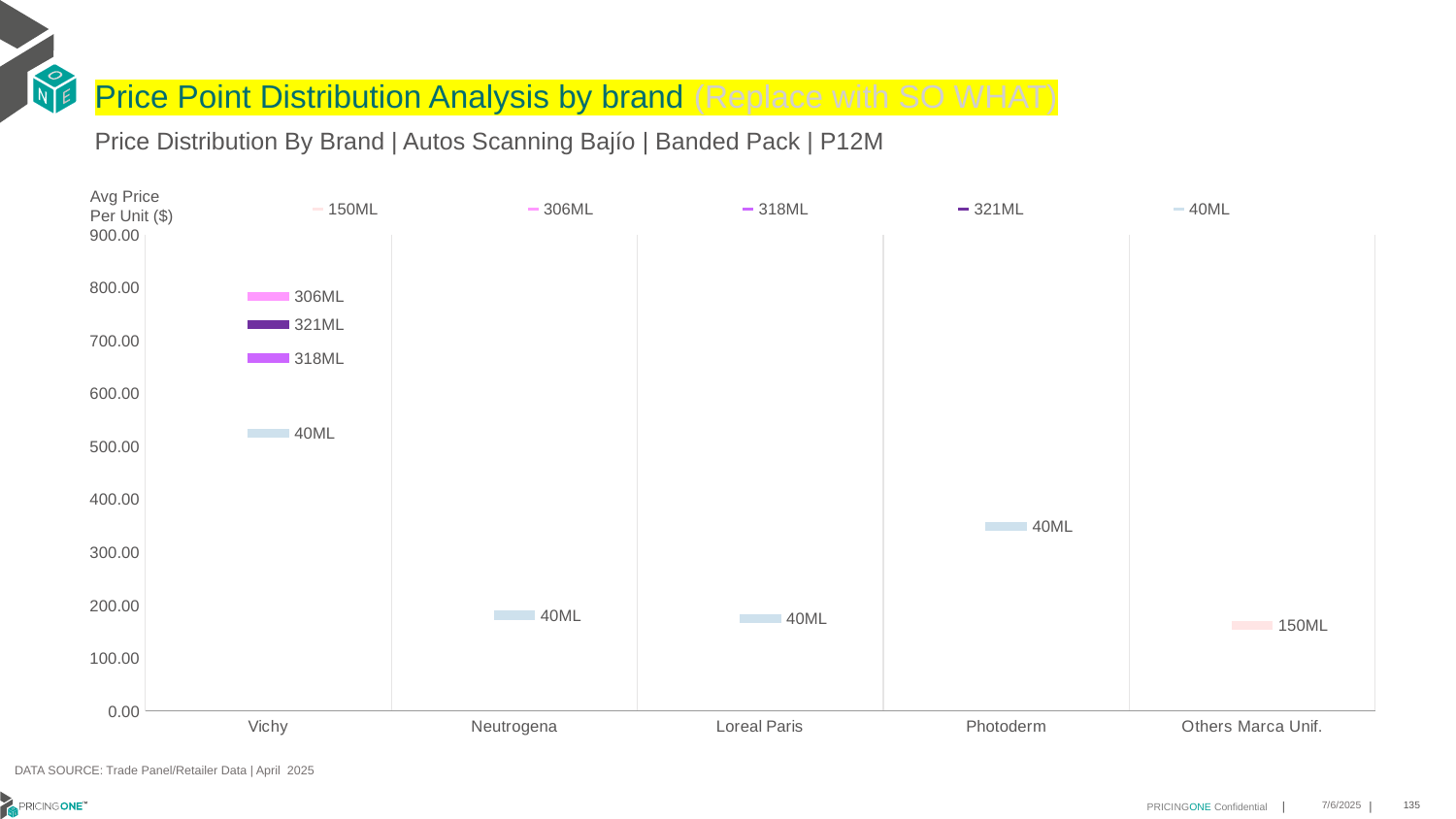

# Price Point Distribution Analysis by brand (Replace with SO WHAT)
Price Distribution By Brand | Autos Scanning Bajío | Banded Pack | P12M

### Chart

| Category | 150ML | 306ML | 318ML | 321ML | 40ML |
|---|---|---|---|---|---|
| Vichy | None | 784.0 | 667.1795 | 730.2165 | 524.6933 |
| Neutrogena | None | None | None | None | 180.7875 |
| Loreal Paris | None | None | None | None | 175.0609 |
| Photoderm | None | None | None | None | 348.787 |
| Others Marca Unif. | 162.0644 | None | None | None | None |
Avg Price
Per Unit ($)
DATA SOURCE: Trade Panel/Retailer Data | April  2025
7/6/2025
135